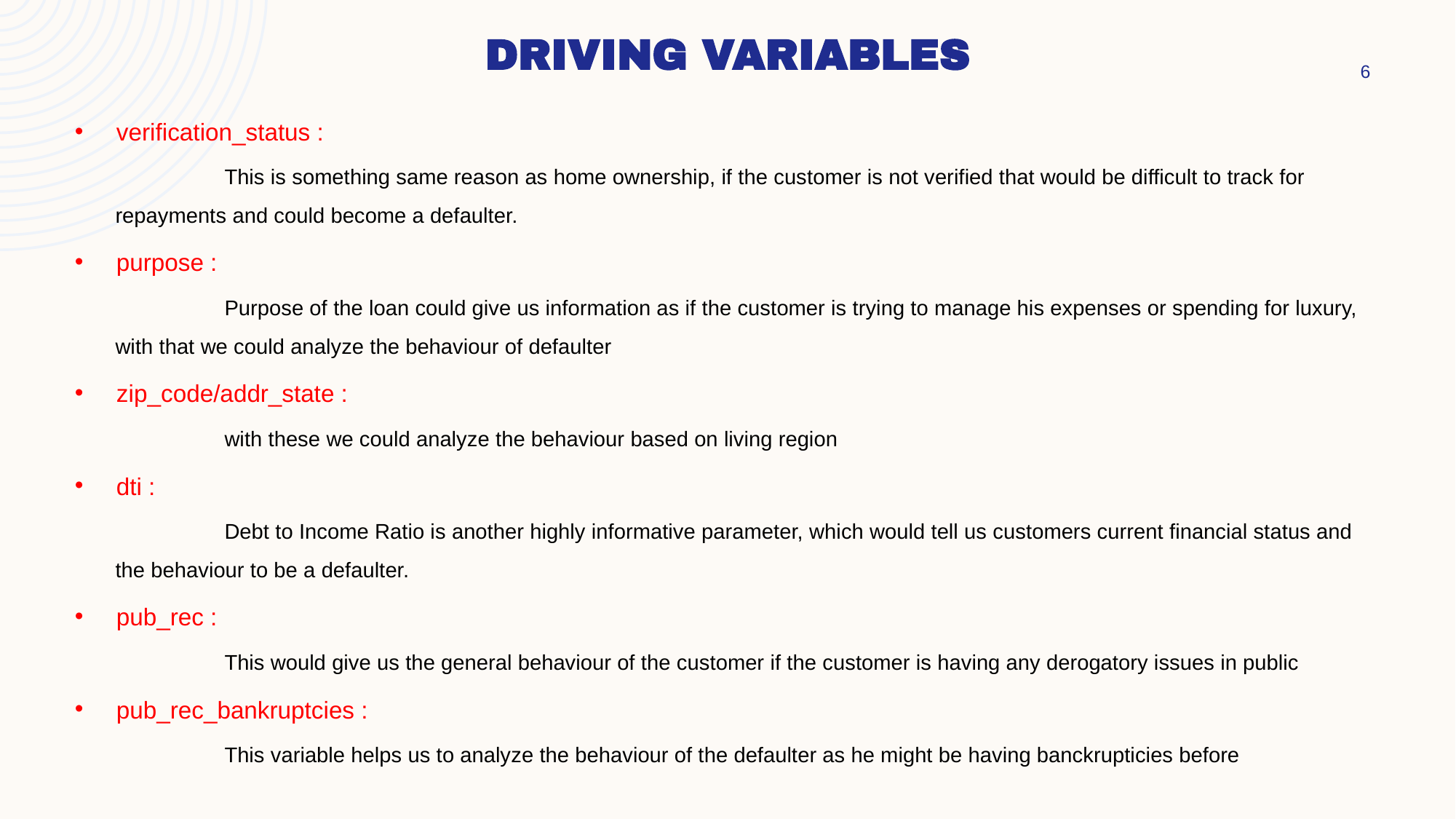

# Driving Variables
6
verification_status :
	This is something same reason as home ownership, if the customer is not verified that would be difficult to track for repayments and could become a defaulter.
purpose :
	Purpose of the loan could give us information as if the customer is trying to manage his expenses or spending for luxury, with that we could analyze the behaviour of defaulter
zip_code/addr_state :
	with these we could analyze the behaviour based on living region
dti :
	Debt to Income Ratio is another highly informative parameter, which would tell us customers current financial status and the behaviour to be a defaulter.
pub_rec :
	This would give us the general behaviour of the customer if the customer is having any derogatory issues in public
pub_rec_bankruptcies :
	This variable helps us to analyze the behaviour of the defaulter as he might be having banckrupticies before